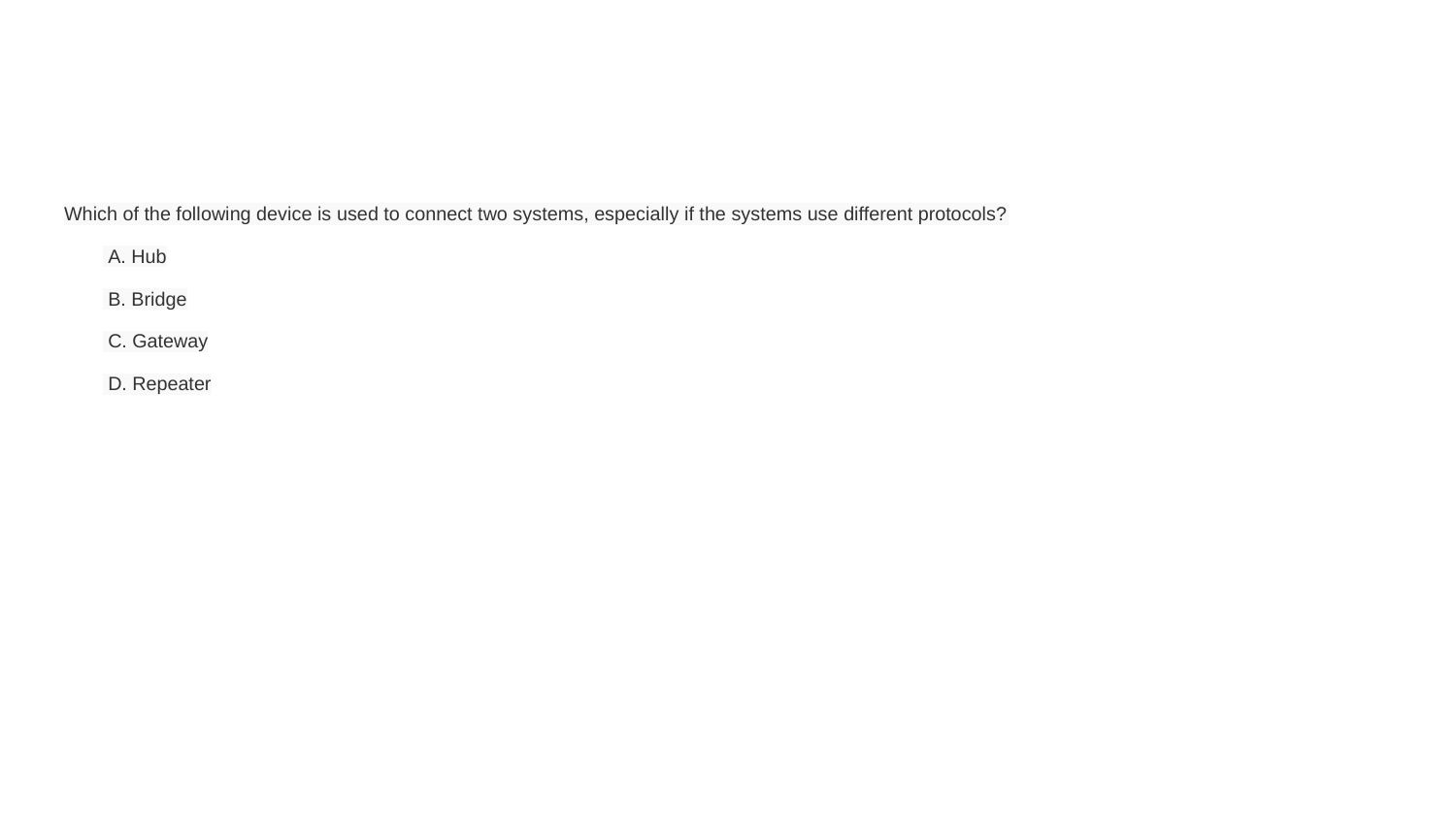

#
Which of the following device is used to connect two systems, especially if the systems use different protocols?
 A. Hub
 B. Bridge
 C. Gateway
 D. Repeater